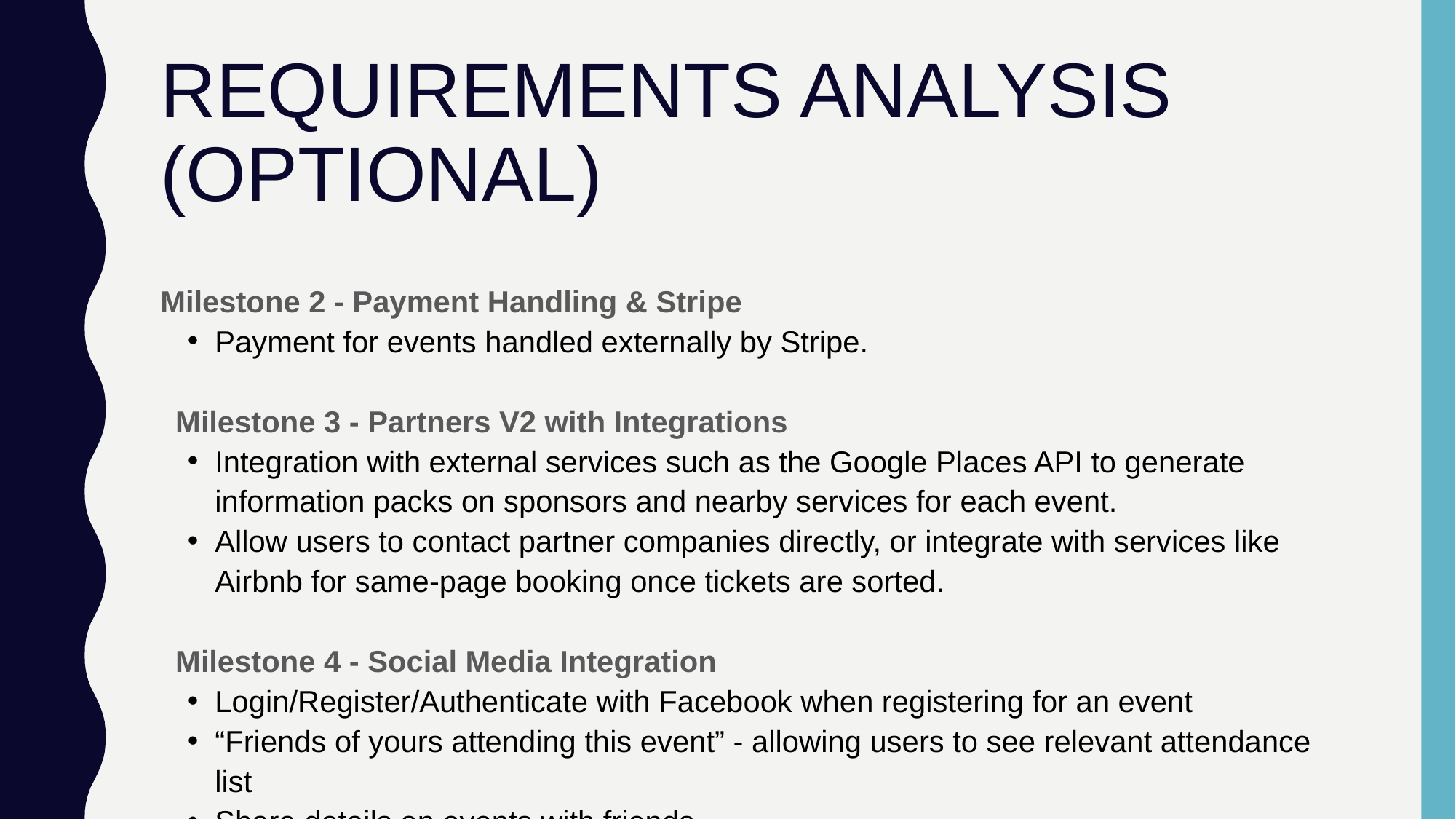

# REQUIREMENTS ANALYSIS (OPTIONAL)
Milestone 2 - Payment Handling & Stripe
Payment for events handled externally by Stripe.

Milestone 3 - Partners V2 with Integrations
Integration with external services such as the Google Places API to generate information packs on sponsors and nearby services for each event.
Allow users to contact partner companies directly, or integrate with services like Airbnb for same-page booking once tickets are sorted.

Milestone 4 - Social Media Integration
Login/Register/Authenticate with Facebook when registering for an event
“Friends of yours attending this event” - allowing users to see relevant attendance list
Share details on events with friends